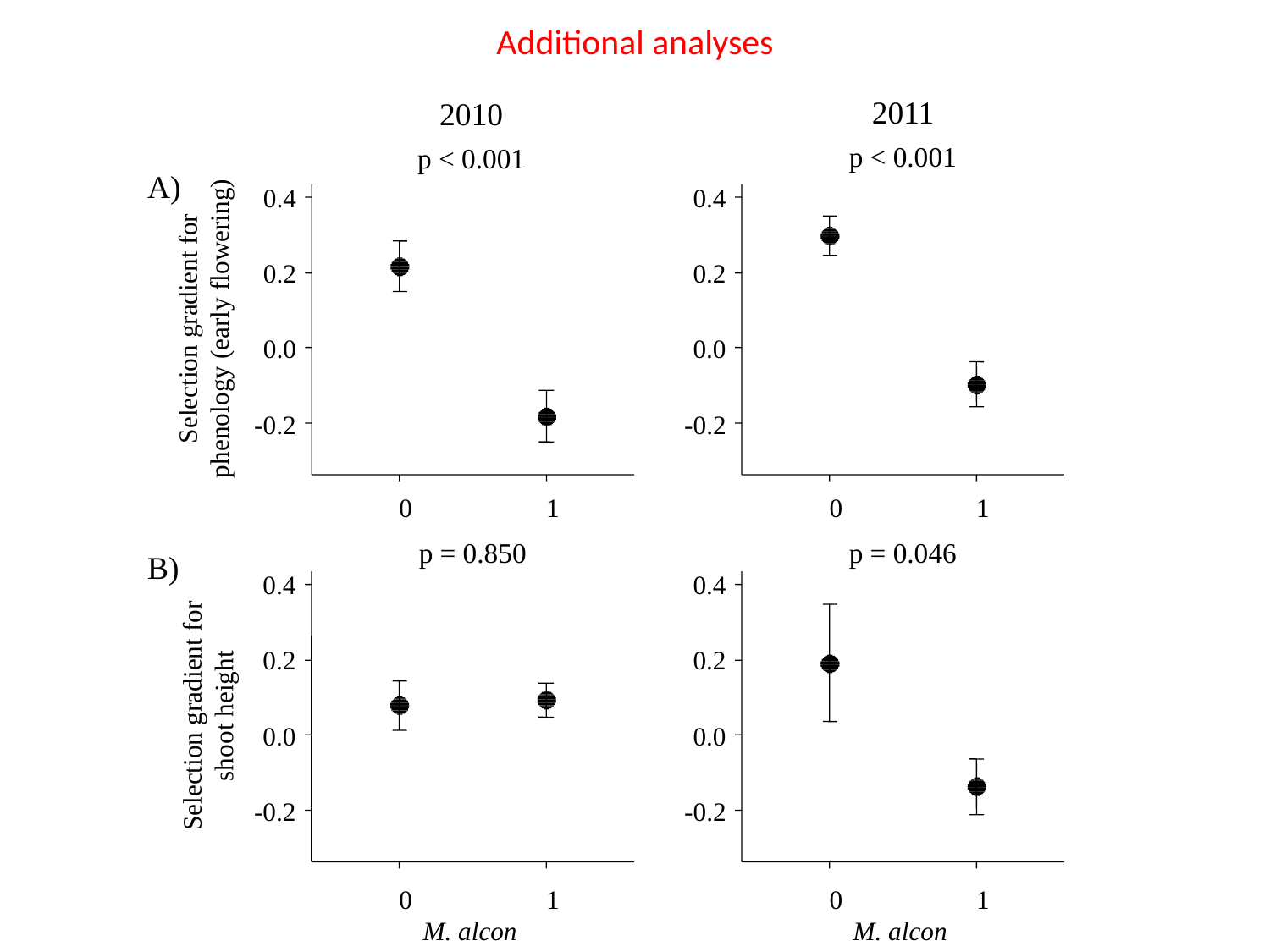

# Additional analyses
2011

p < 0.001
2010

p < 0.001
A)

B)

0.4

0.2

0.0

-0.2

0
1

0.4

0.2

Selection gradient for
phenology (early flowering)
0.0

-0.2

0
1

p = 0.850

p = 0.046

0.4

0.2

Selection gradient for
shoot height

0.0

-0.2

0
1
M. alcon

0.4

0.2

0.0

-0.2

0
1
M. alcon